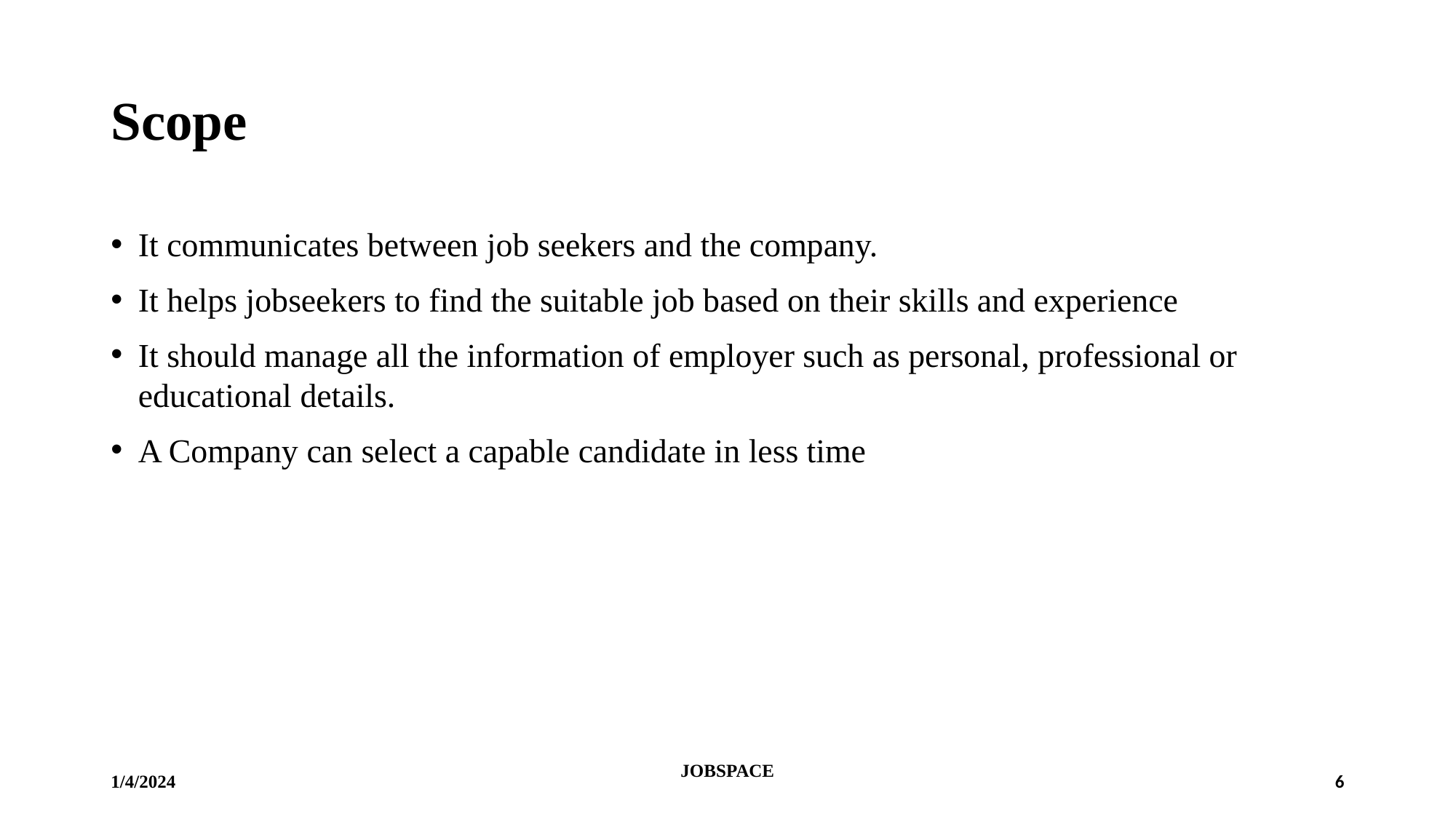

# Scope
It communicates between job seekers and the company.
It helps jobseekers to find the suitable job based on their skills and experience
It should manage all the information of employer such as personal, professional or educational details.
A Company can select a capable candidate in less time

1/4/2024
JOBSPACE

6